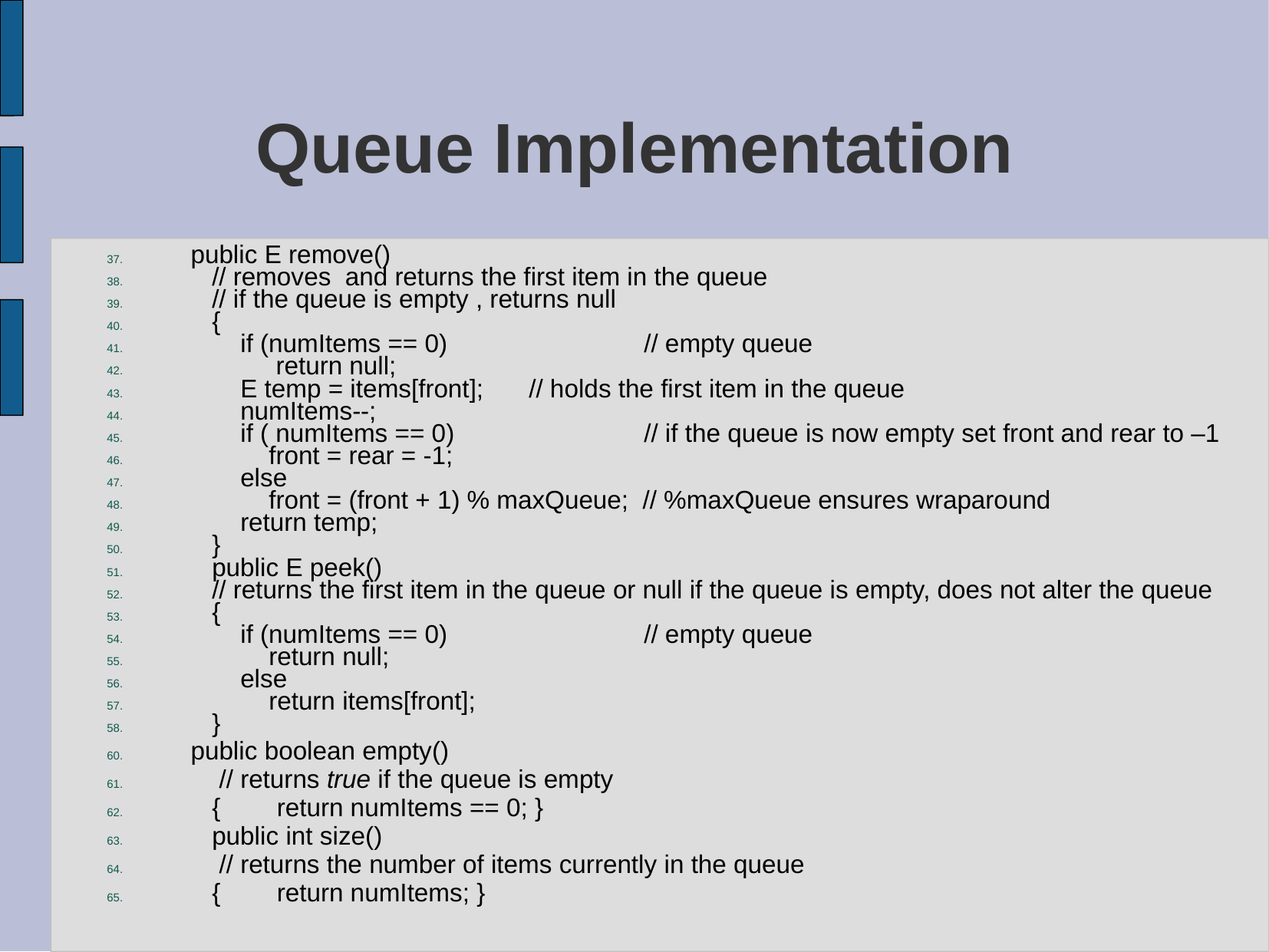

# Queue Implementation
 public E remove()
    // removes  and returns the first item in the queue
    // if the queue is empty , returns null
    {
        if (numItems == 0)  		// empty queue
             return null;
        E temp = items[front];  	// holds the first item in the queue
        numItems--;
        if ( numItems == 0)    		// if the queue is now empty set front and rear to –1
            front = rear = -1;
        else
            front = (front + 1) % maxQueue;  // %maxQueue ensures wraparound
        return temp;
    }
    public E peek()
    // returns the first item in the queue or null if the queue is empty, does not alter the queue
    {
        if (numItems == 0)   		// empty queue
            return null;
        else
            return items[front];
    }
 public boolean empty()
     // returns true if the queue is empty
    {        return numItems == 0; }
    public int size()
     // returns the number of items currently in the queue
    {        return numItems; }